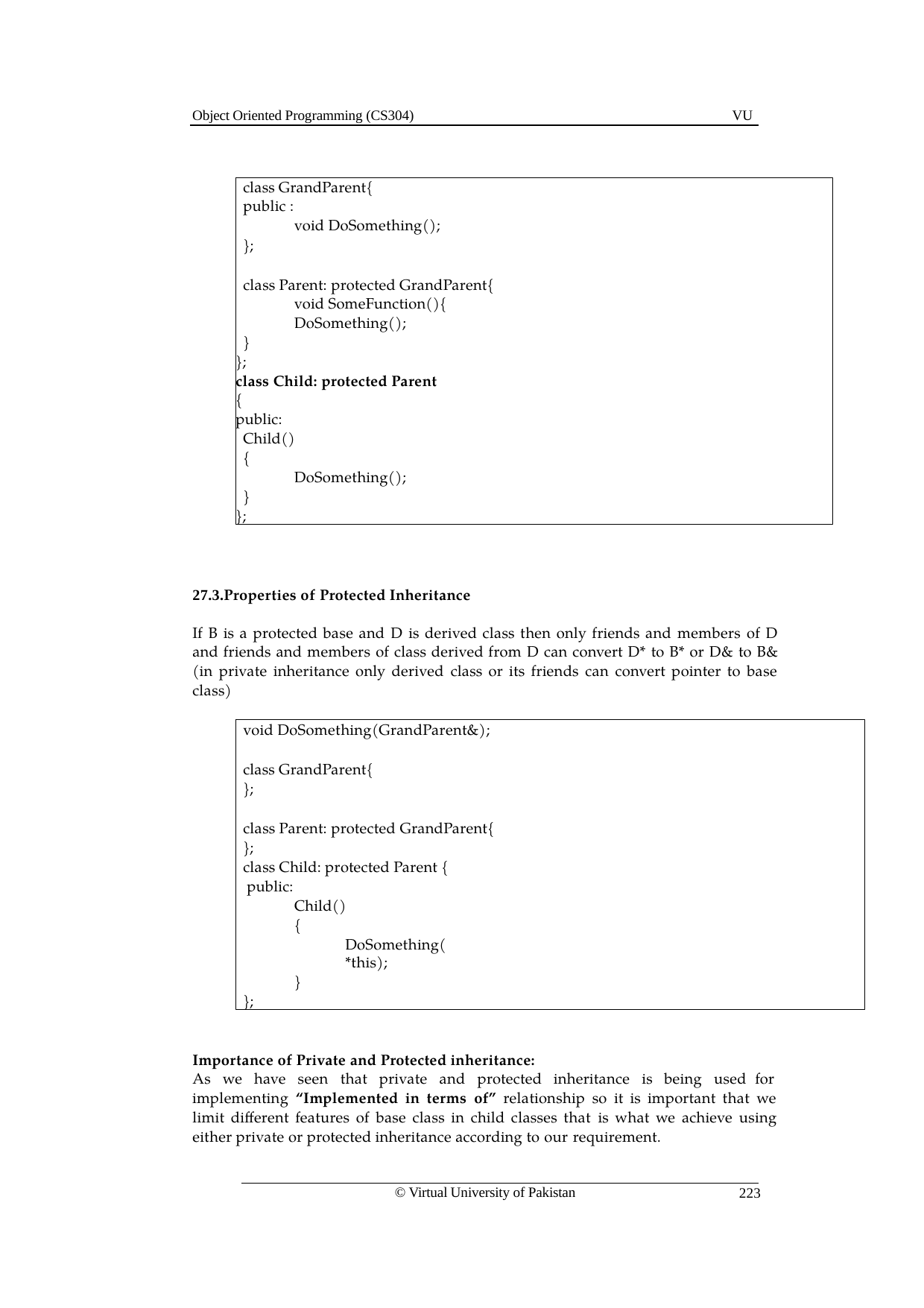

Object Oriented Programming (CS304)
VU

class GrandParent{
public :
void DoSomething();
};

class Parent: protected GrandParent{  void SomeFunction(){
DoSomething();
}
};
class Child: protected Parent
{
public:
Child()
{
DoSomething();
}
};
27.3.Properties of Protected Inheritance

If B is a protected base and D is derived class then only friends and members of D  and friends and members of class derived from D can convert D* to B* or D& to B&  (in private inheritance only derived class or its friends can convert pointer to base  class)
void DoSomething(GrandParent&);

class GrandParent{
};

class Parent: protected GrandParent{
};
class Child: protected Parent {  public:
Child()
{
DoSomething(*this);
}
};
Importance of Private and Protected inheritance:
As   we   have   seen   that   private   and   protected   inheritance   is   being   used  for
implementing “Implemented in terms of” relationship so it is important that we  limit different features of base class in child classes that is what we achieve using  either private or protected inheritance according to our requirement.
© Virtual University of Pakistan

223